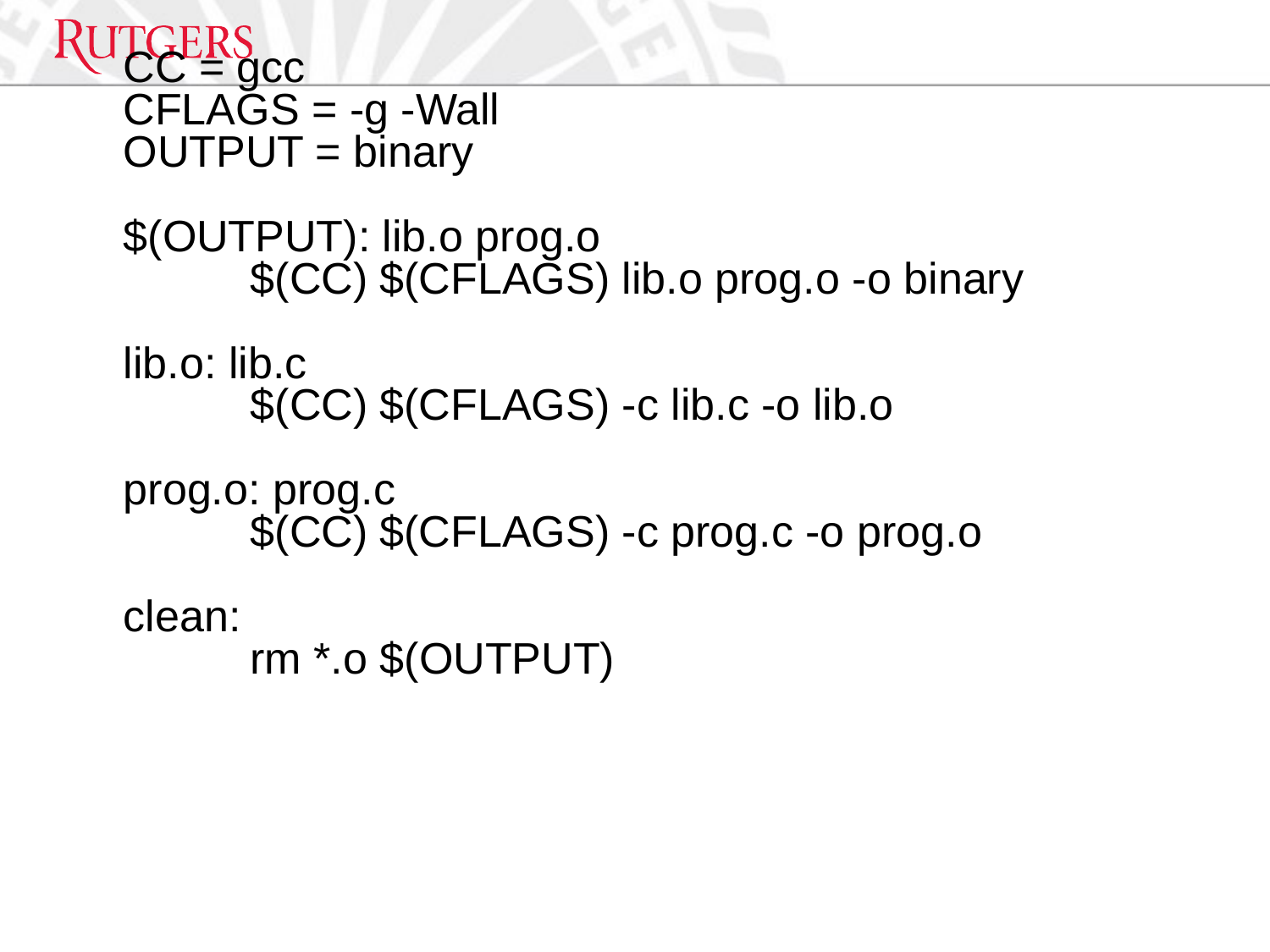

CC = gcc
	CFLAGS = -g -Wall
	OUTPUT = binary

	$(OUTPUT): lib.o prog.o
		$(CC) $(CFLAGS) lib.o prog.o -o binary

	lib.o: lib.c
		$(CC) $(CFLAGS) -c lib.c -o lib.o

	prog.o: prog.c
		$(CC) $(CFLAGS) -c prog.c -o prog.o

	clean:
		rm *.o $(OUTPUT)